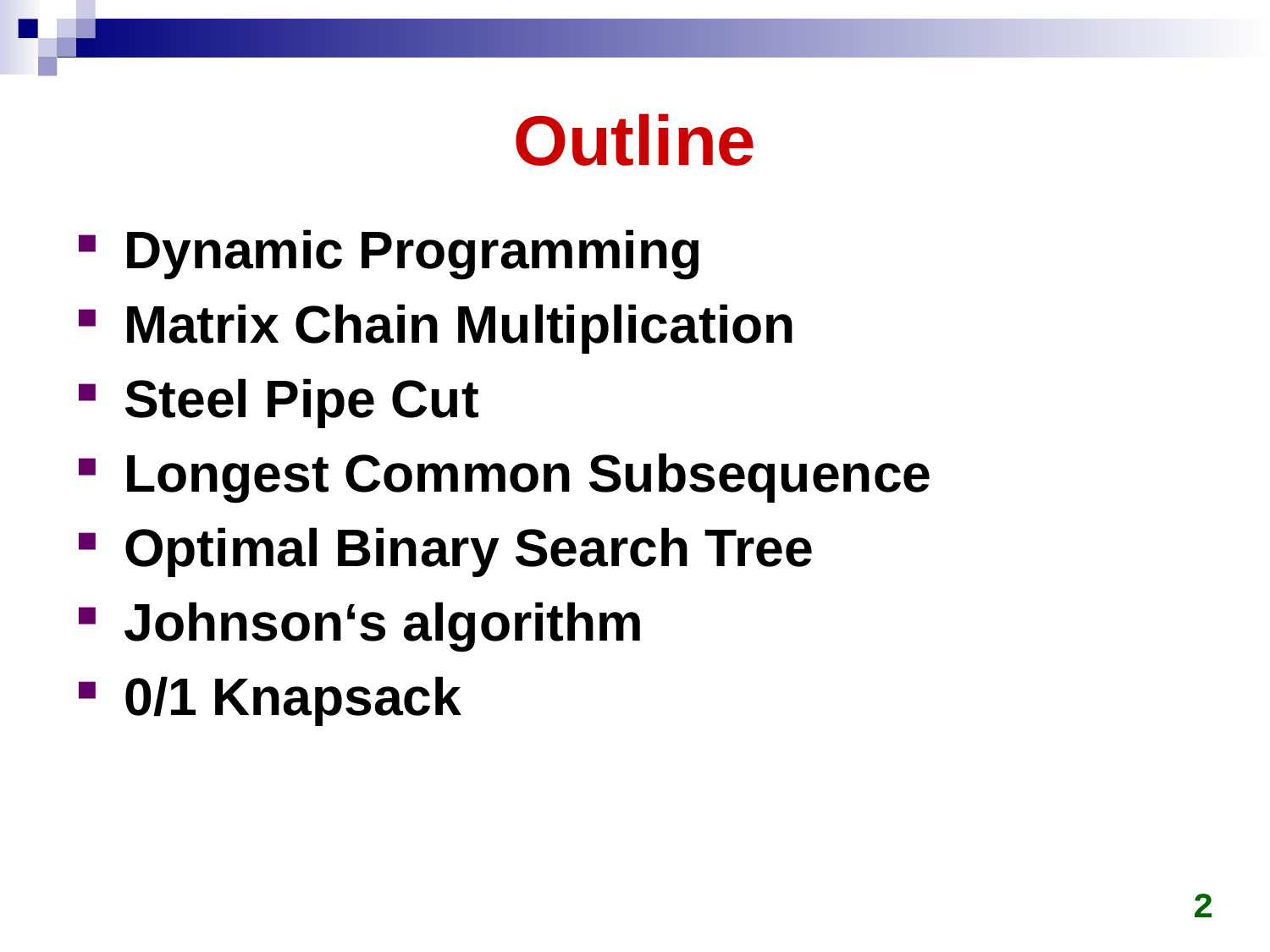

# Outline
Dynamic Programming
Matrix Chain Multiplication
Steel Pipe Cut
Longest Common Subsequence
Optimal Binary Search Tree
Johnson‘s algorithm
0/1 Knapsack
2